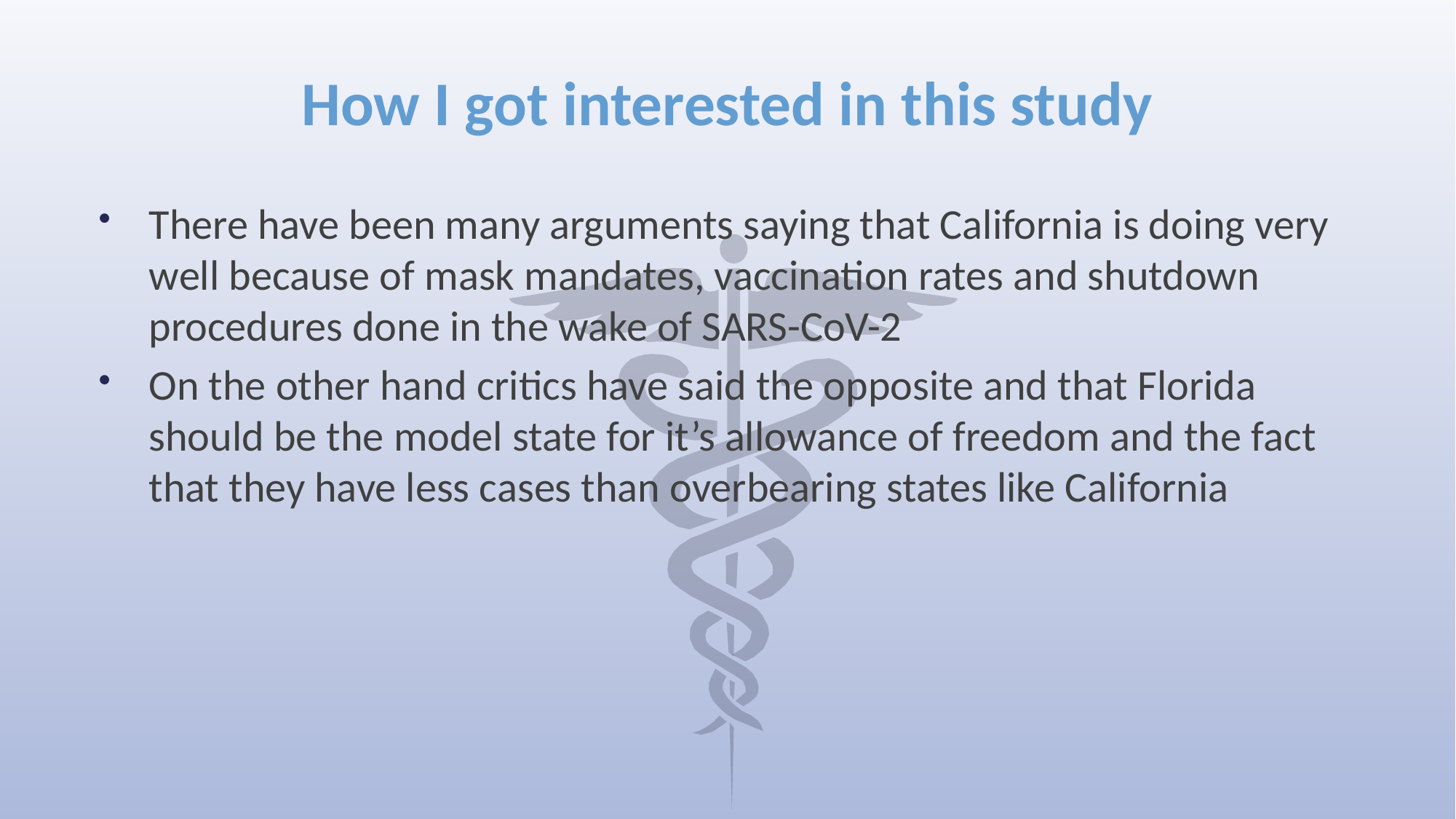

# How I got interested in this study
There have been many arguments saying that California is doing very well because of mask mandates, vaccination rates and shutdown procedures done in the wake of SARS-CoV-2
On the other hand critics have said the opposite and that Florida should be the model state for it’s allowance of freedom and the fact that they have less cases than overbearing states like California